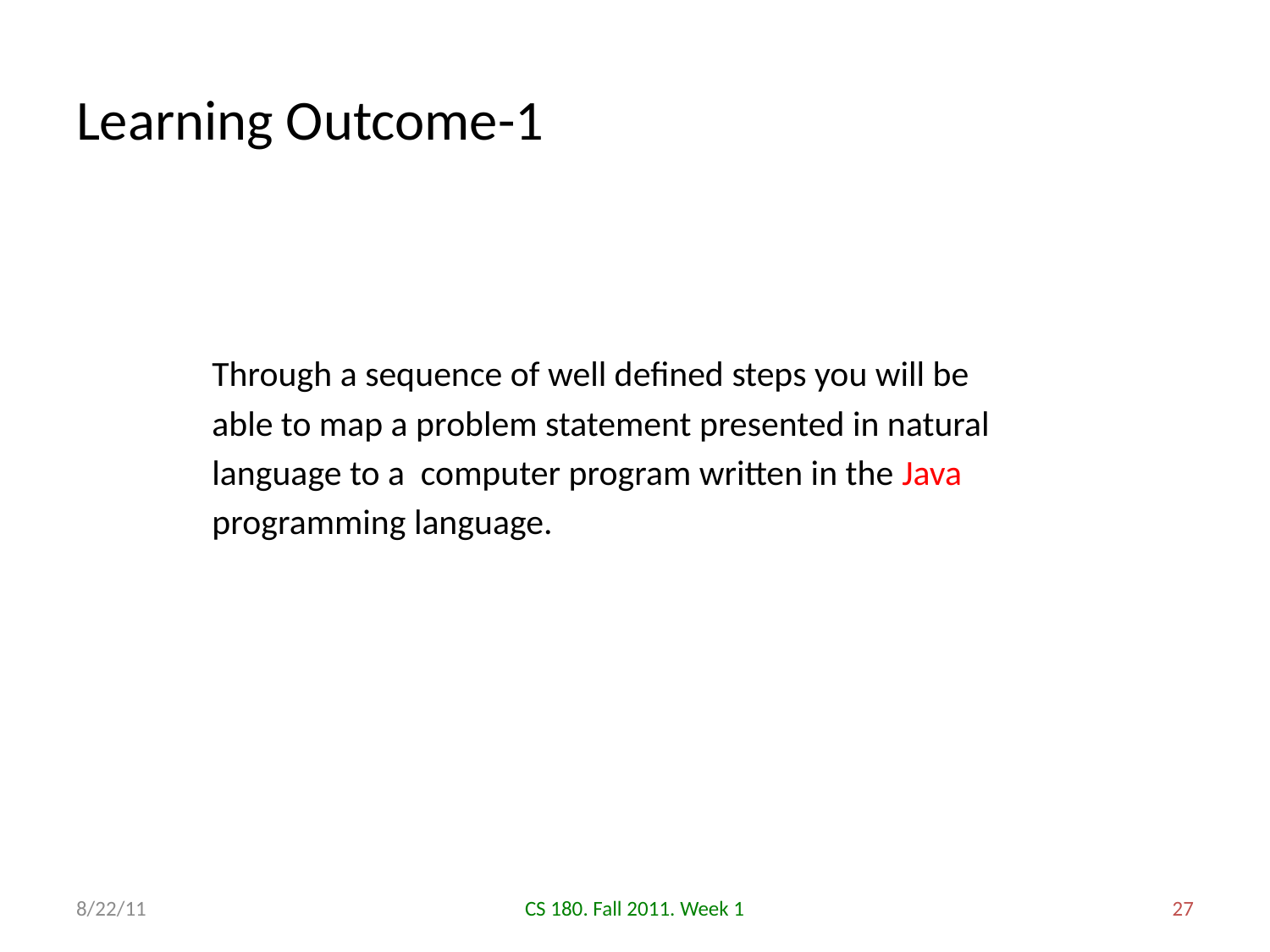

# Learning Outcome-1
Through a sequence of well defined steps you will be able to map a problem statement presented in natural language to a  computer program written in the Java programming language.
8/22/11
CS 180. Fall 2011. Week 1
27